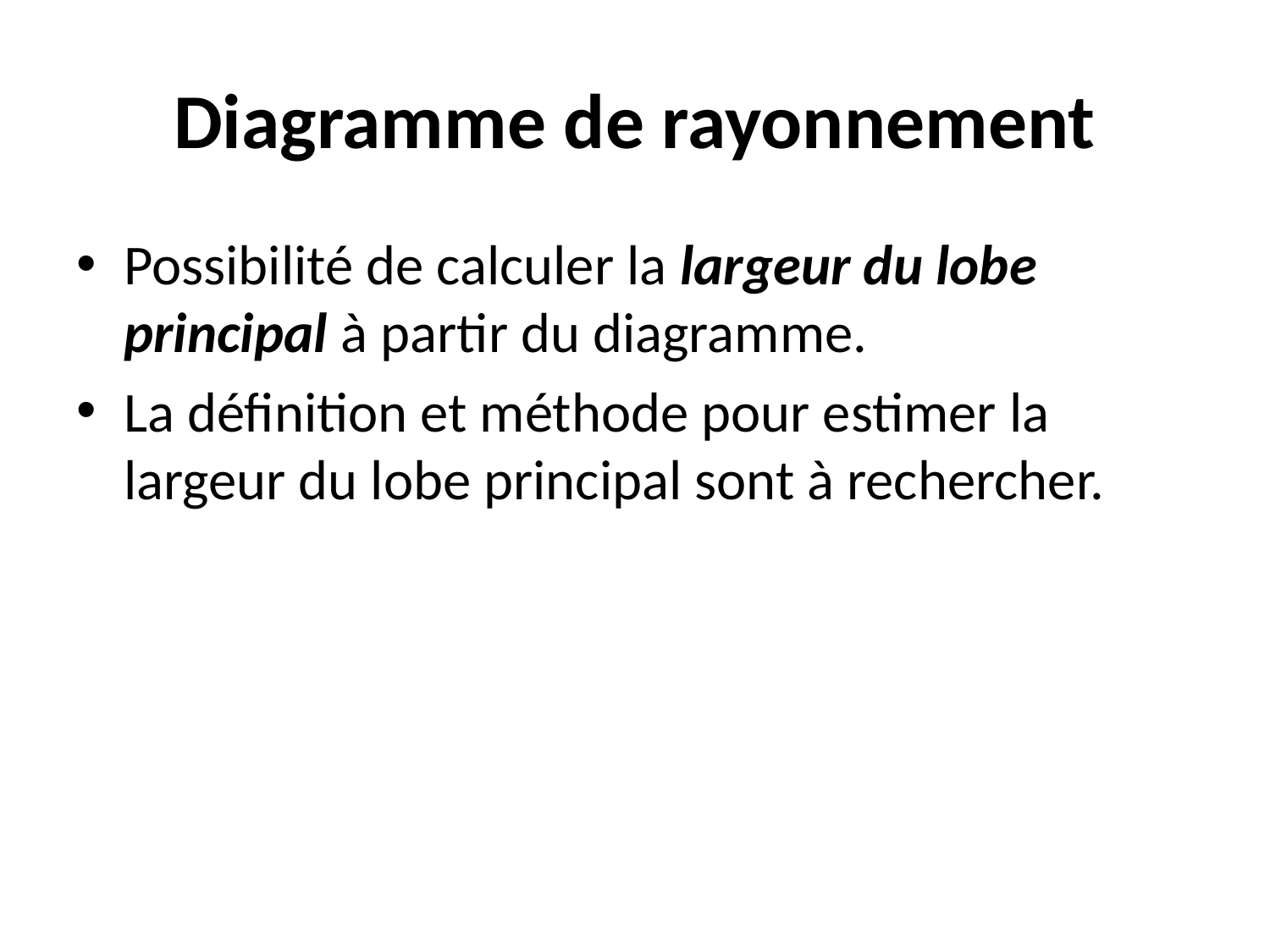

# Diagramme de rayonnement
Possibilité de calculer la largeur du lobe principal à partir du diagramme.
La définition et méthode pour estimer la largeur du lobe principal sont à rechercher.